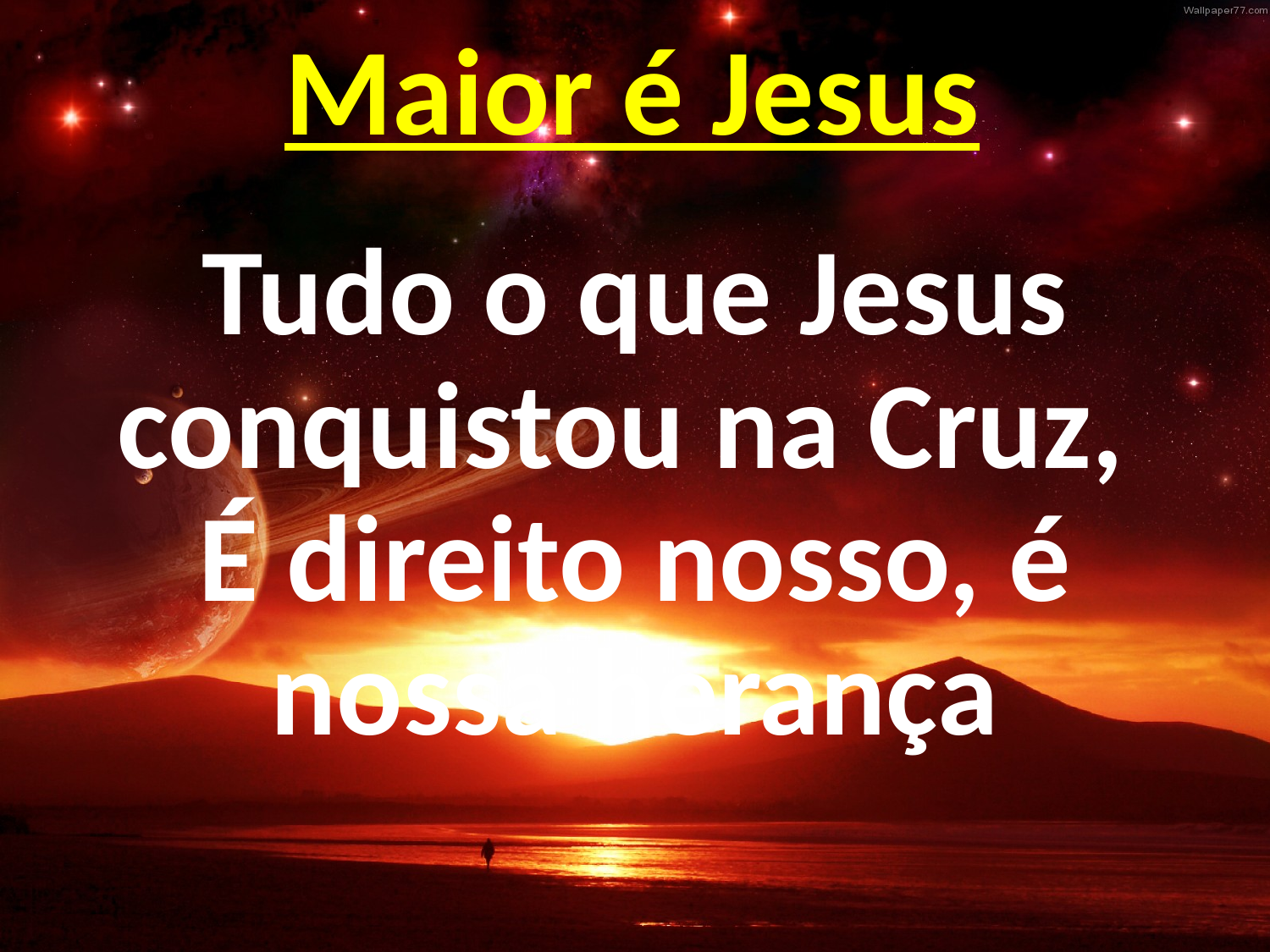

# Maior é Jesus
Tudo o que Jesus conquistou na Cruz,  É direito nosso, é nossa herança